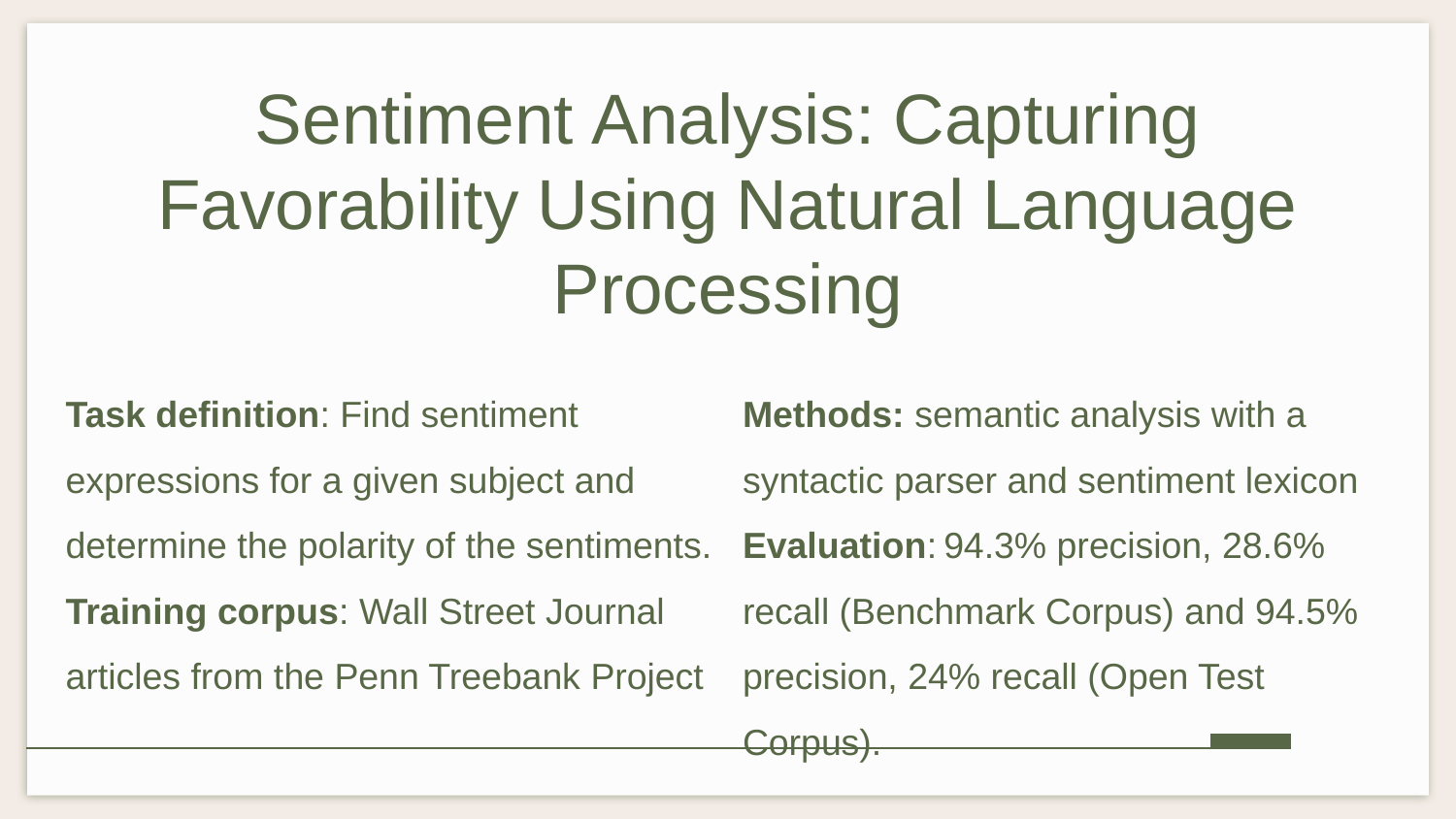

# Sentiment Analysis: Capturing Favorability Using Natural Language Processing
Task definition: Find sentiment expressions for a given subject and determine the polarity of the sentiments.
Training corpus: Wall Street Journal articles from the Penn Treebank Project
Methods: semantic analysis with a syntactic parser and sentiment lexicon
Evaluation: 94.3% precision, 28.6% recall (Benchmark Corpus) and 94.5% precision, 24% recall (Open Test Corpus).